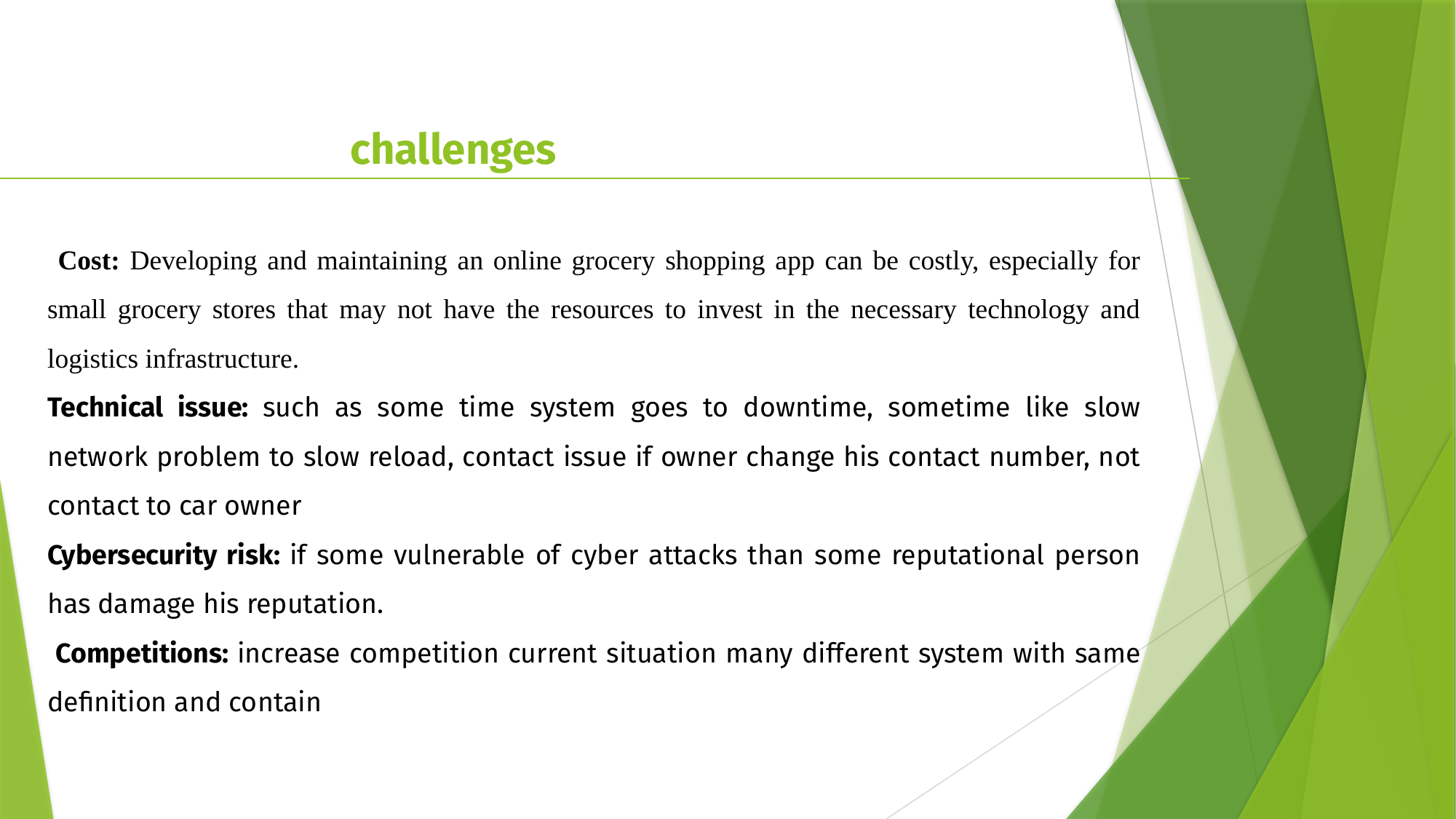

challenges
 Cost: Developing and maintaining an online grocery shopping app can be costly, especially for small grocery stores that may not have the resources to invest in the necessary technology and logistics infrastructure.
Technical issue: such as some time system goes to downtime, sometime like slow network problem to slow reload, contact issue if owner change his contact number, not contact to car owner
Cybersecurity risk: if some vulnerable of cyber attacks than some reputational person has damage his reputation.
 Competitions: increase competition current situation many different system with same definition and contain